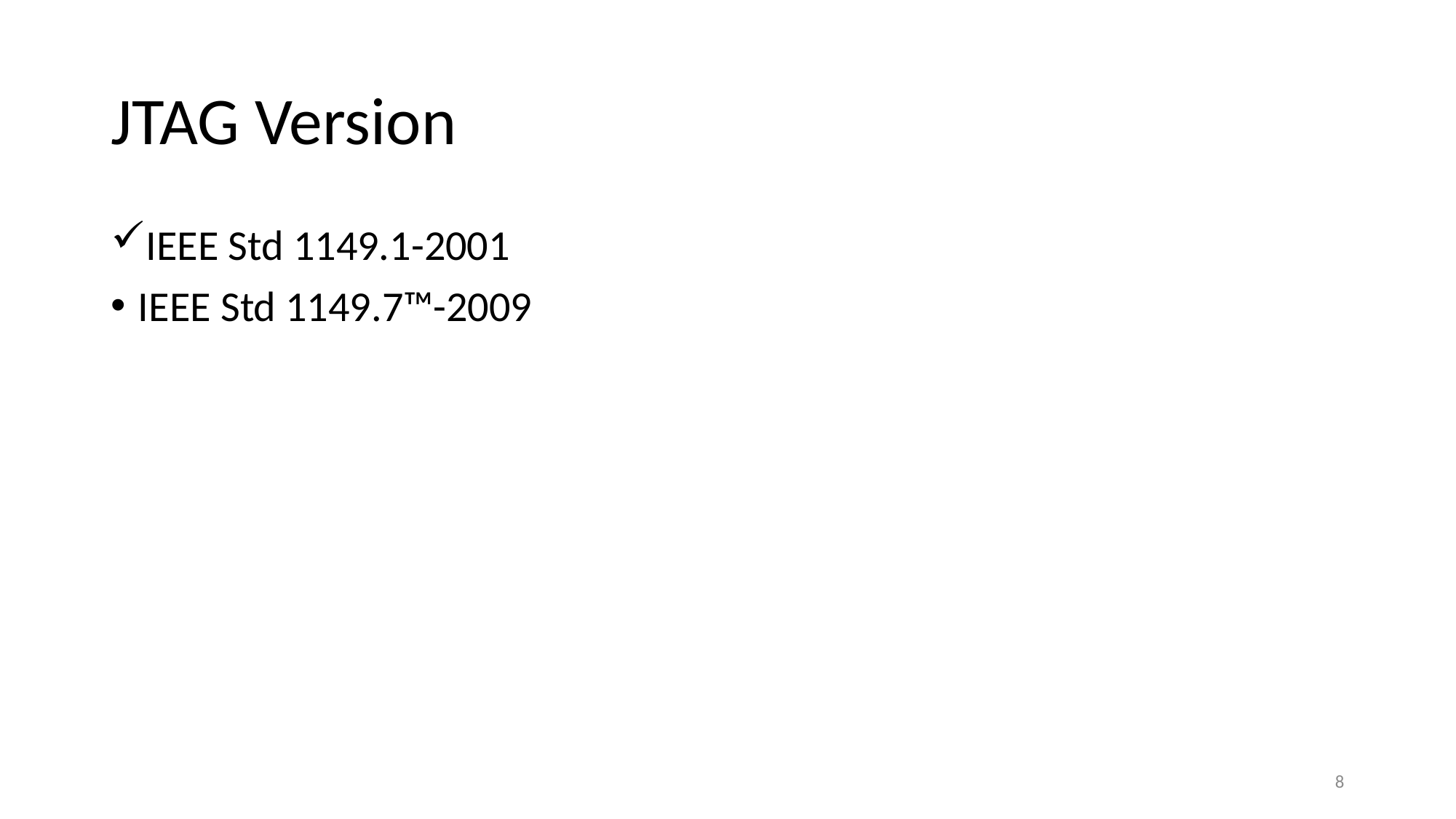

# JTAG Version
IEEE Std 1149.1-2001
IEEE Std 1149.7™-2009
8